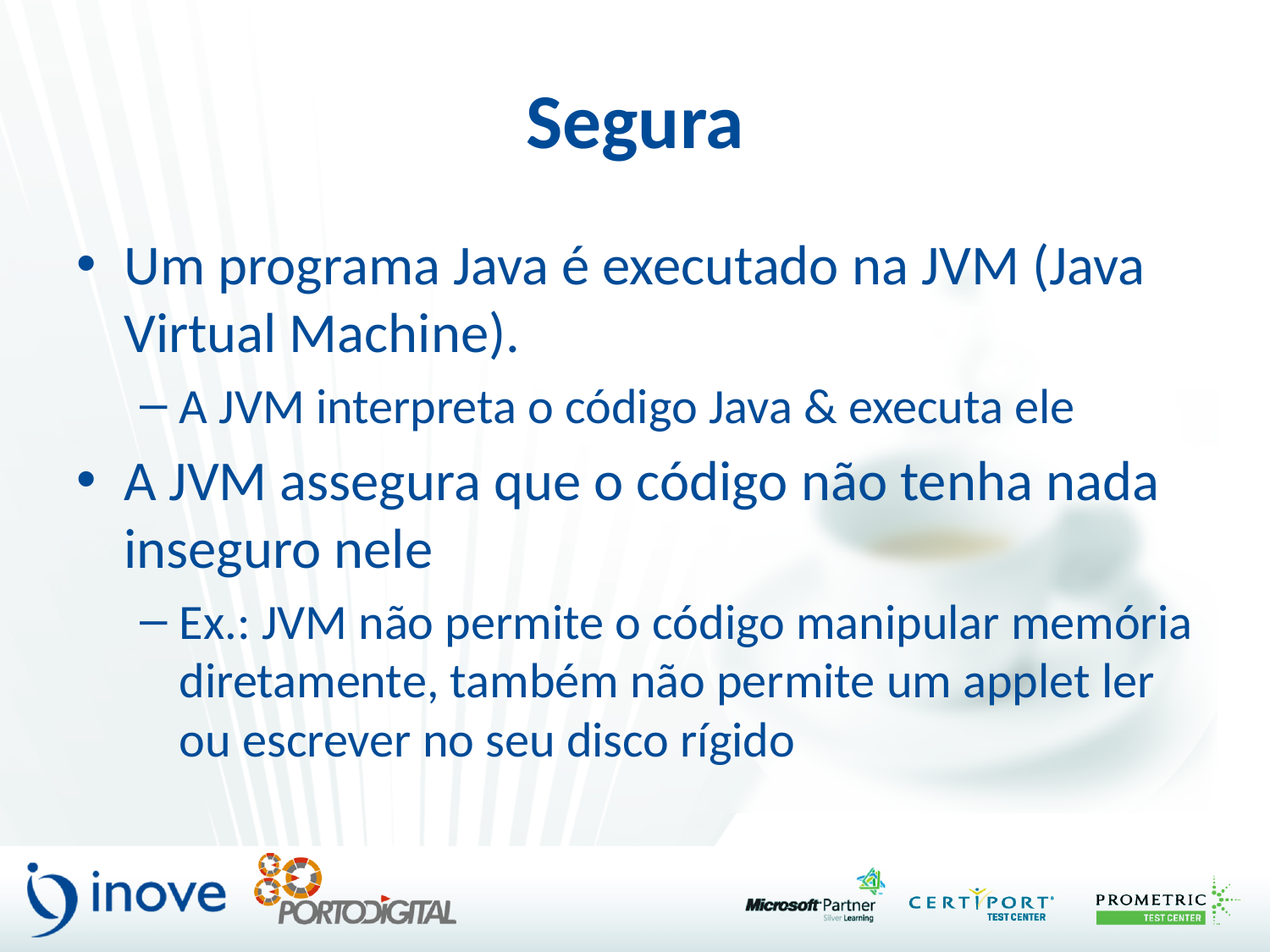

# Segura
Um programa Java é executado na JVM (Java Virtual Machine).
A JVM interpreta o código Java & executa ele
A JVM assegura que o código não tenha nada inseguro nele
Ex.: JVM não permite o código manipular memória diretamente, também não permite um applet ler ou escrever no seu disco rígido